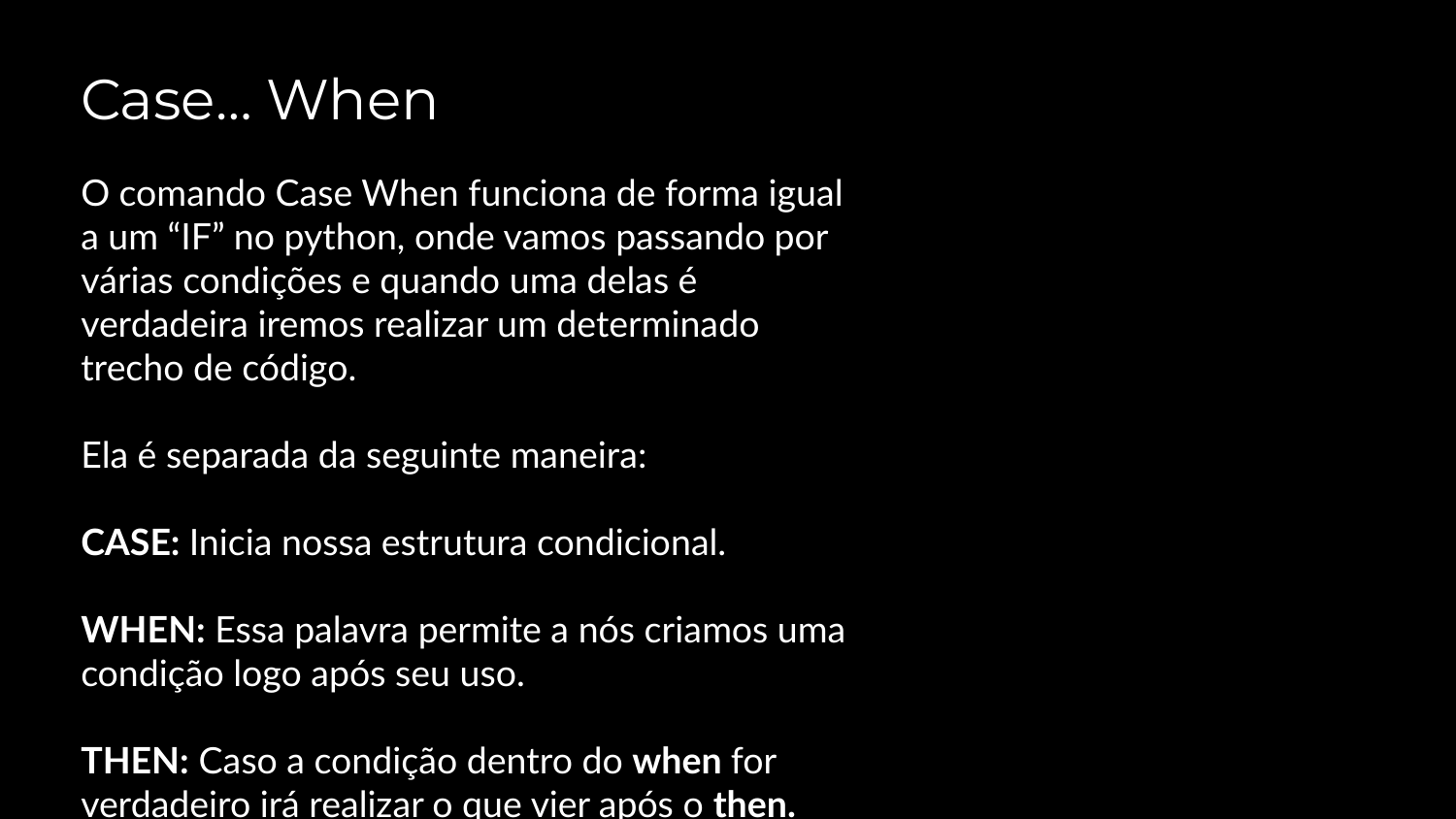

Case… When
O comando Case When funciona de forma igual a um “IF” no python, onde vamos passando por várias condições e quando uma delas é verdadeira iremos realizar um determinado trecho de código.

Ela é separada da seguinte maneira:
CASE: Inicia nossa estrutura condicional.

WHEN: Essa palavra permite a nós criamos uma condição logo após seu uso.

THEN: Caso a condição dentro do when for verdadeiro irá realizar o que vier após o then.